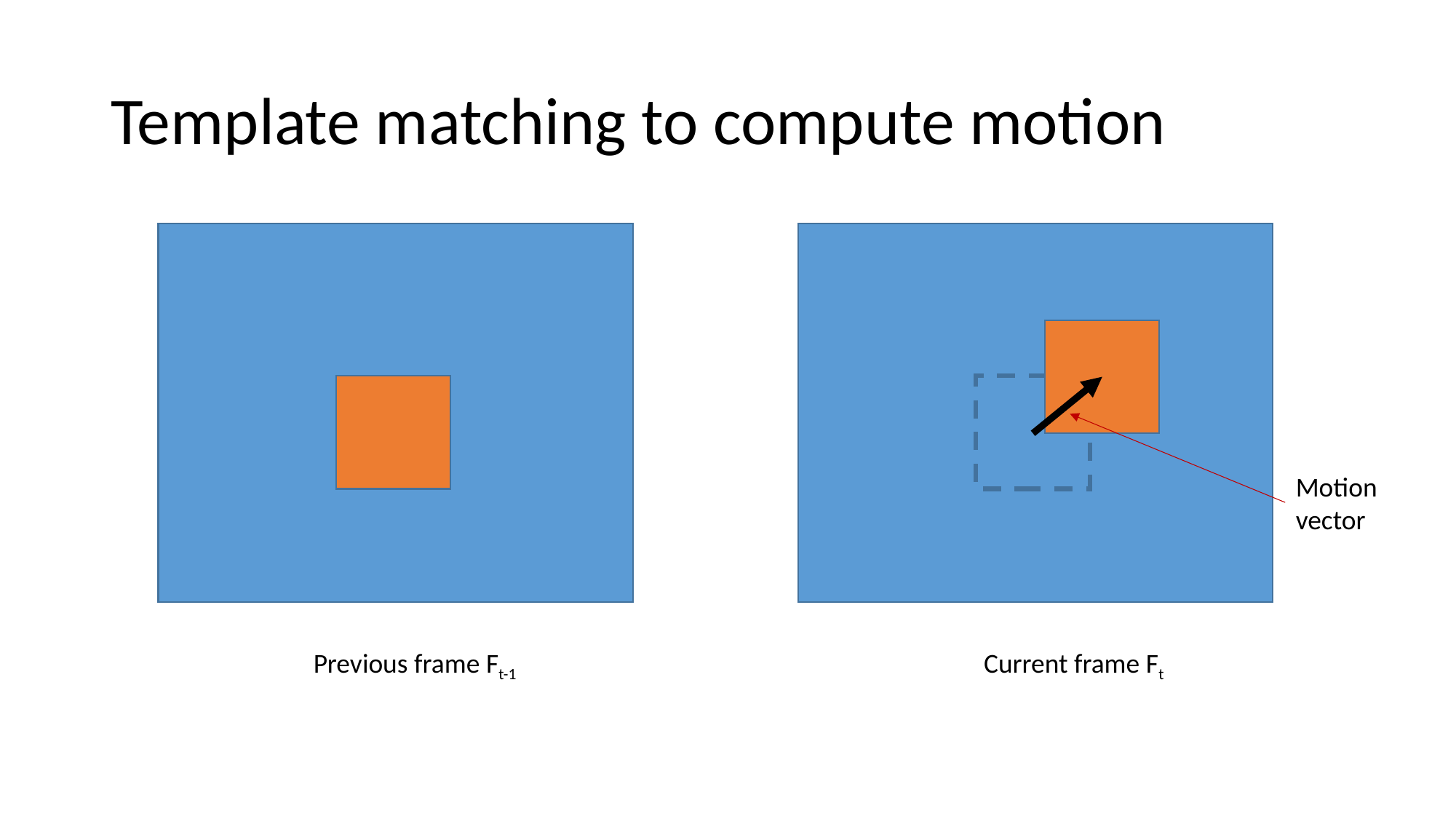

# Template matching to compute motion

Motion vector
Previous frame Ft-1
Current frame Ft